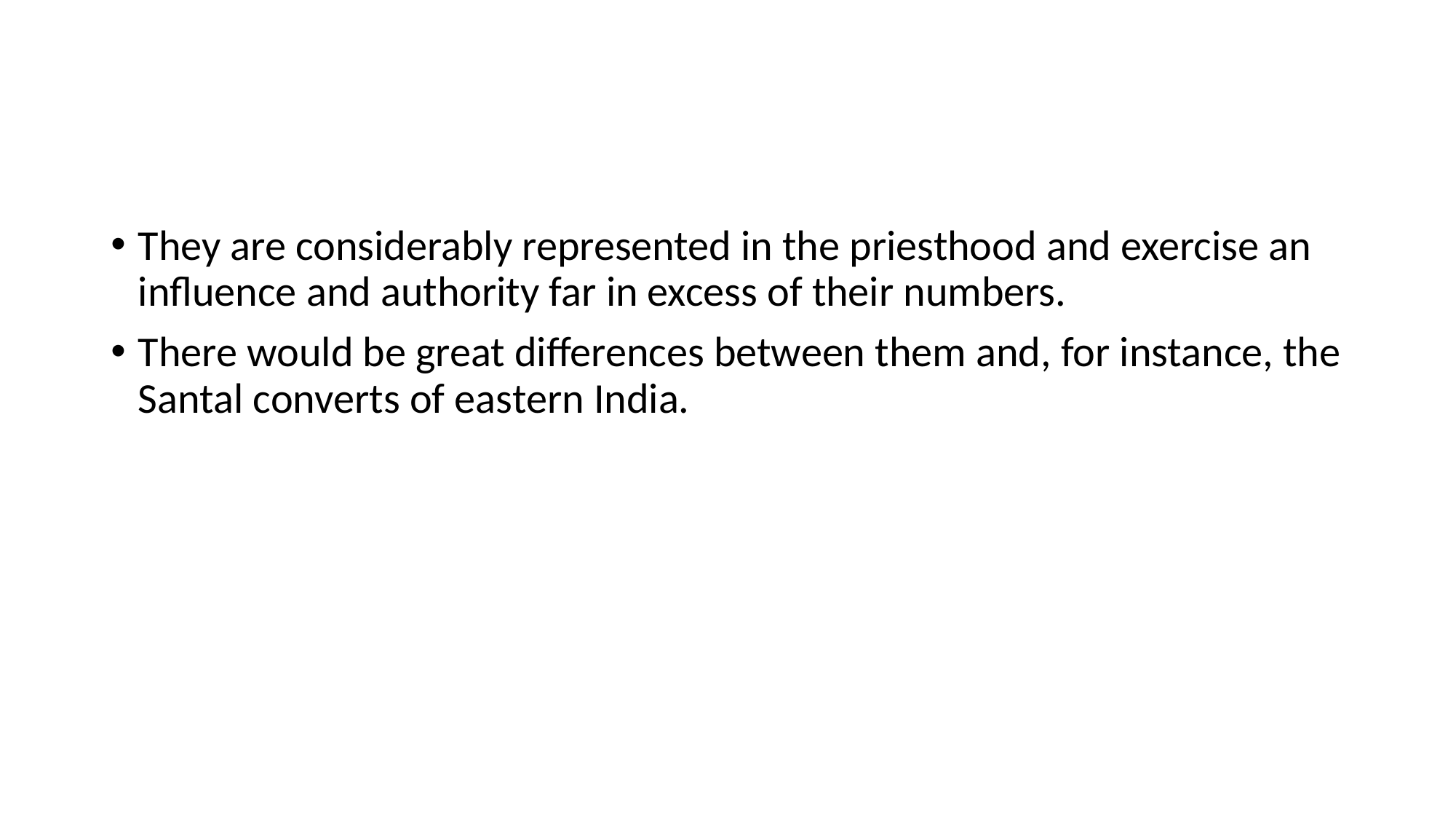

#
They are considerably represented in the priesthood and exercise an influence and authority far in excess of their numbers.
There would be great differences between them and, for instance, the Santal converts of eastern India.